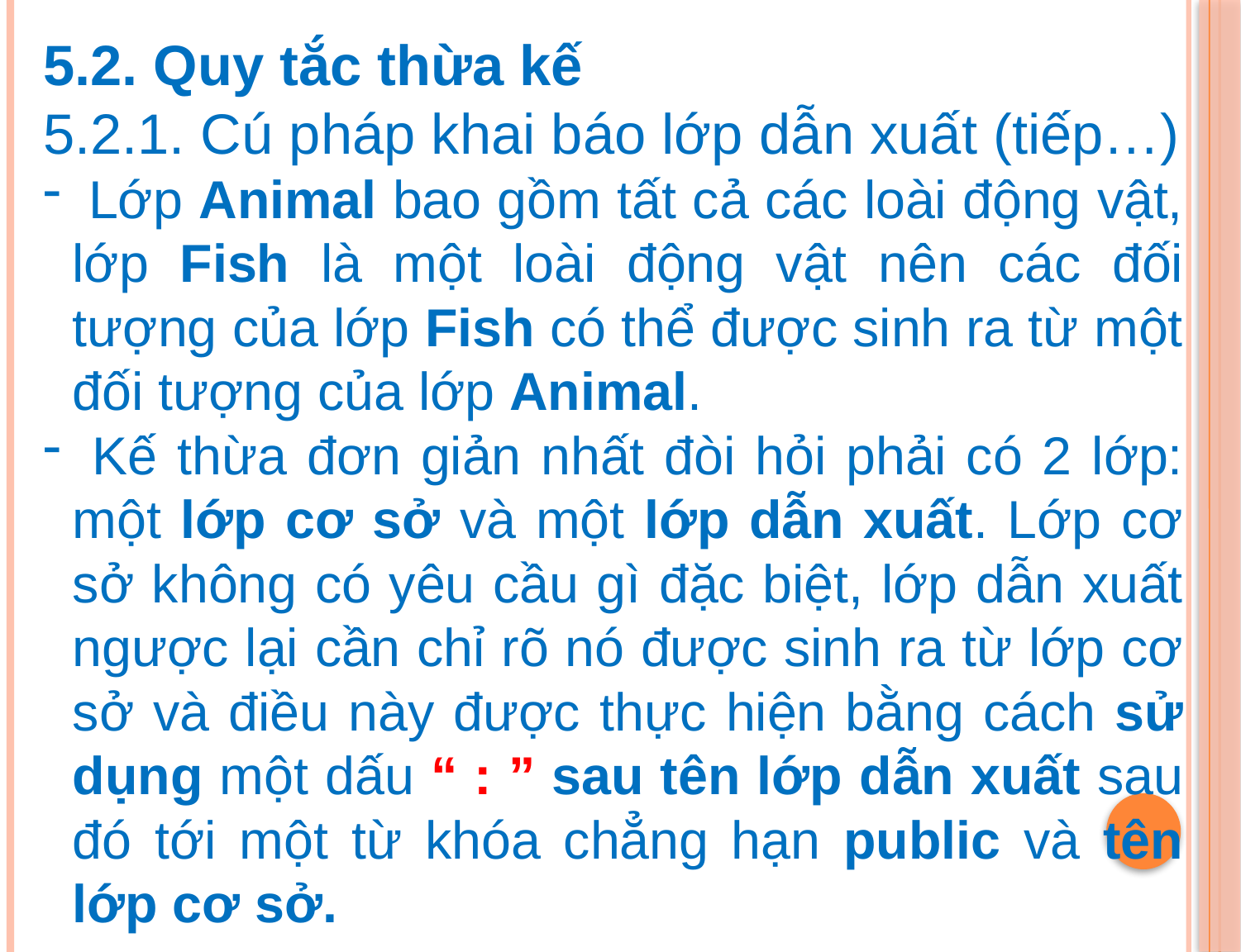

5.2. Quy tắc thừa kế
5.2.1. Cú pháp khai báo lớp dẫn xuất (tiếp…)
 Lớp Animal bao gồm tất cả các loài động vật, lớp Fish là một loài động vật nên các đối tượng của lớp Fish có thể được sinh ra từ một đối tượng của lớp Animal.
 Kế thừa đơn giản nhất đòi hỏi phải có 2 lớp: một lớp cơ sở và một lớp dẫn xuất. Lớp cơ sở không có yêu cầu gì đặc biệt, lớp dẫn xuất ngược lại cần chỉ rõ nó được sinh ra từ lớp cơ sở và điều này được thực hiện bằng cách sử dụng một dấu “ : ” sau tên lớp dẫn xuất sau đó tới một từ khóa chẳng hạn public và tên lớp cơ sở.